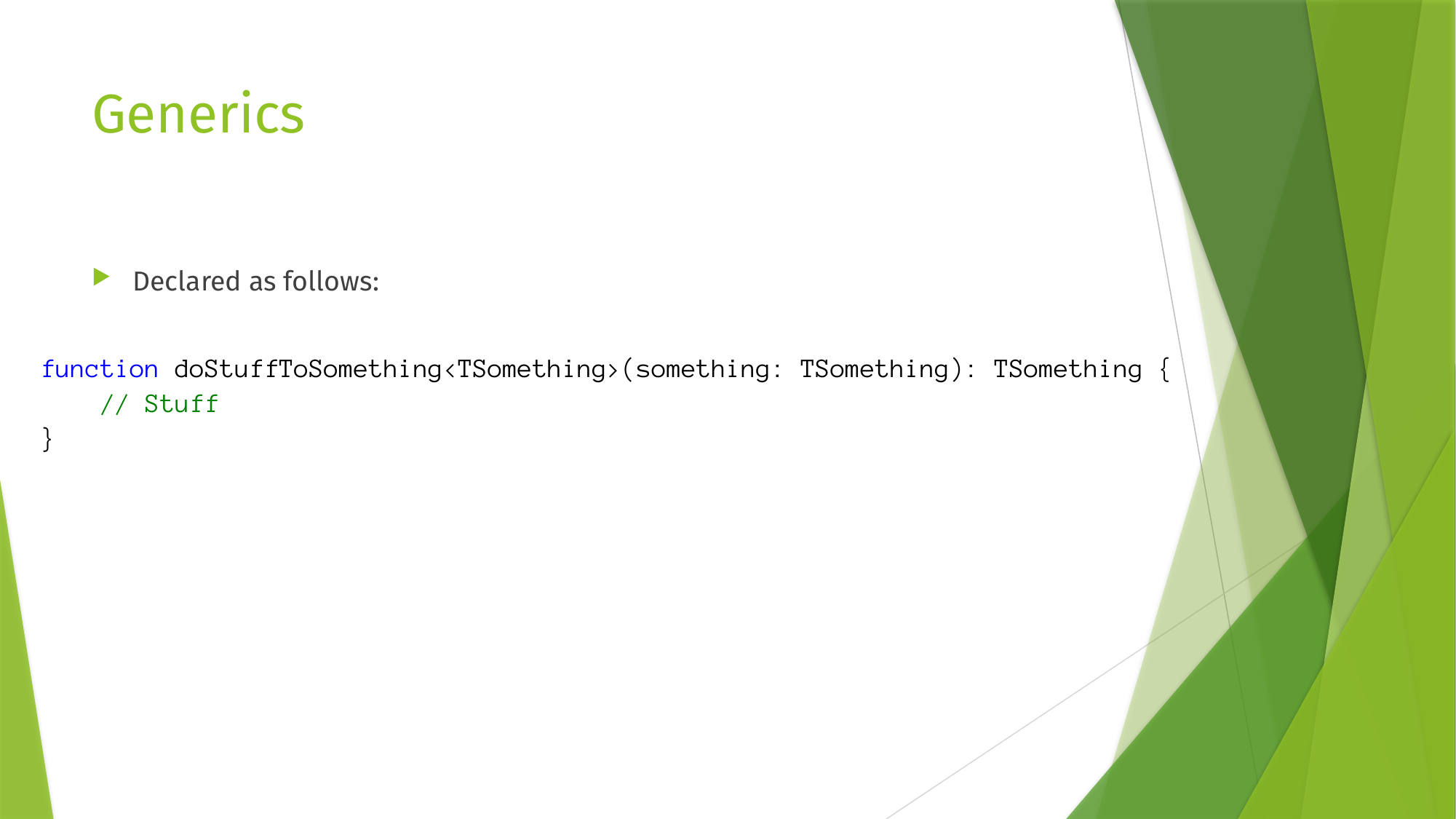

# Generics
Declared as follows:
function doStuffToSomething<TSomething>(something: TSomething): TSomething {
    // Stuff
}